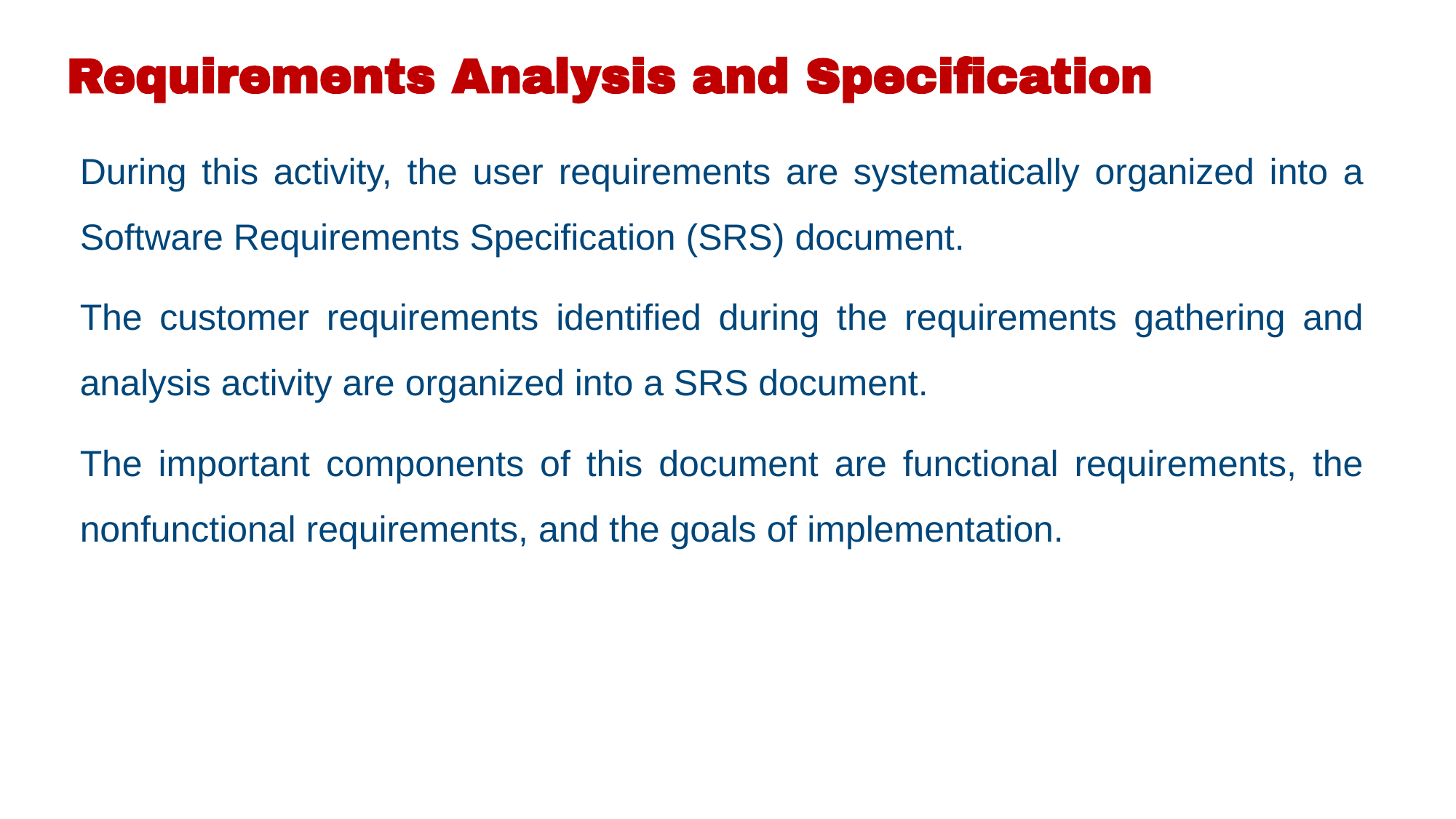

# Requirements Analysis and Specification
During this activity, the user requirements are systematically organized into a Software Requirements Specification (SRS) document.
The customer requirements identified during the requirements gathering and analysis activity are organized into a SRS document.
The important components of this document are functional requirements, the nonfunctional requirements, and the goals of implementation.